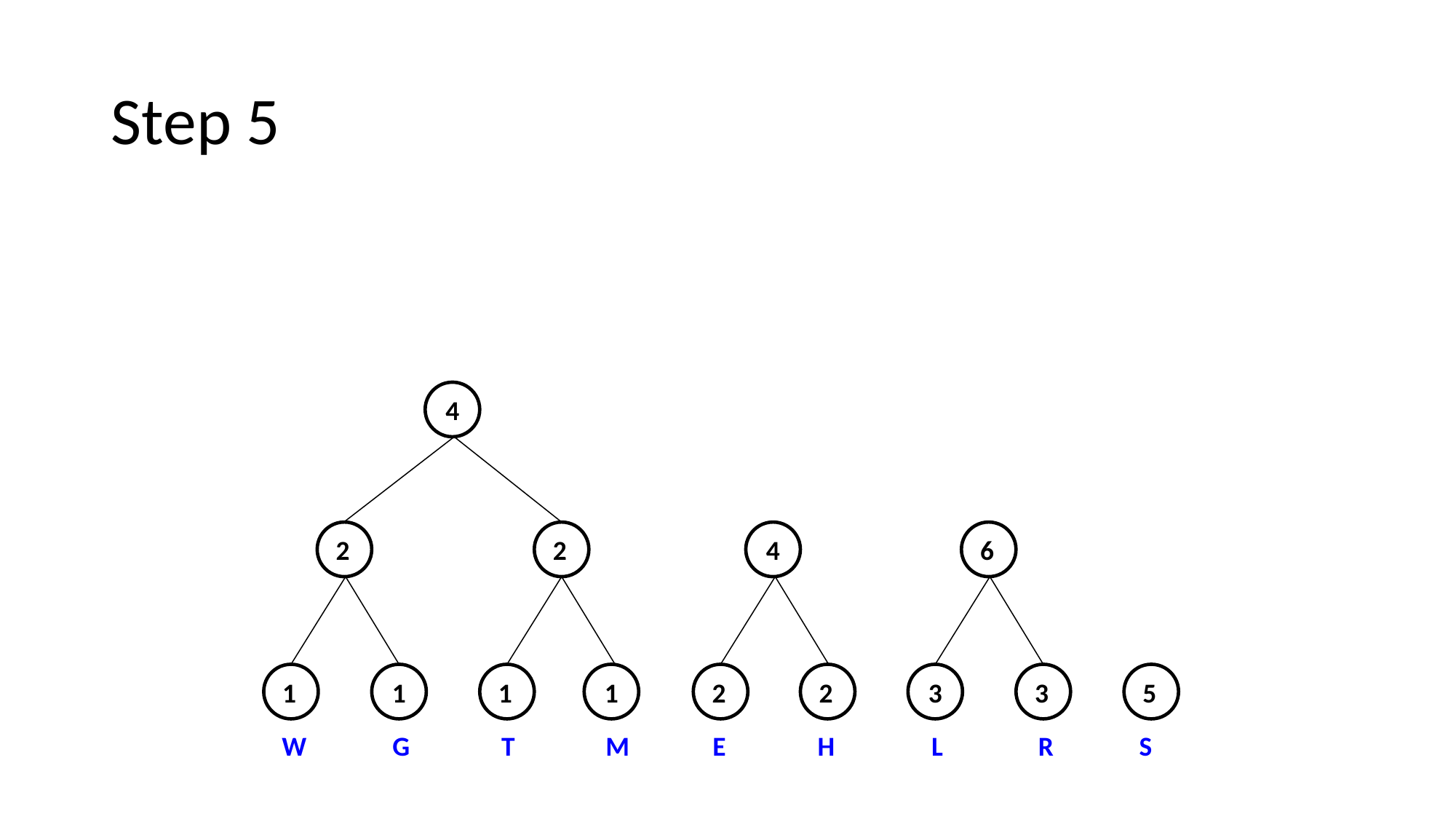

# Step 5
4
4
2
2
E
H
2
2
6
1
1
1
1
3
3
5
W
G
T
M
L
R
S